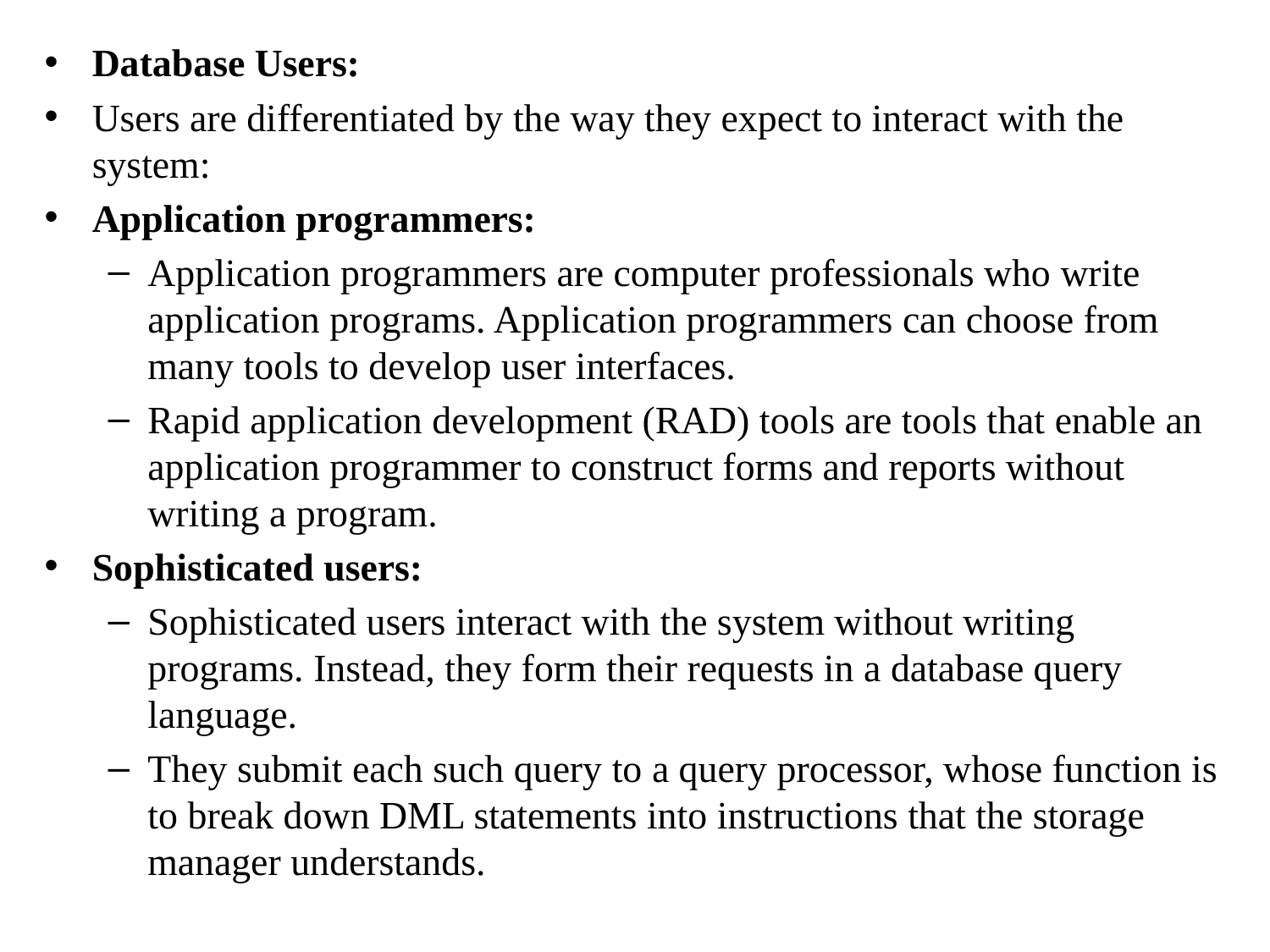

Database Users:
Users are differentiated by the way they expect to interact with the system:
Application programmers:
Application programmers are computer professionals who write application programs. Application programmers can choose from many tools to develop user interfaces.
Rapid application development (RAD) tools are tools that enable an application programmer to construct forms and reports without writing a program.
Sophisticated users:
Sophisticated users interact with the system without writing programs. Instead, they form their requests in a database query language.
They submit each such query to a query processor, whose function is to break down DML statements into instructions that the storage manager understands.